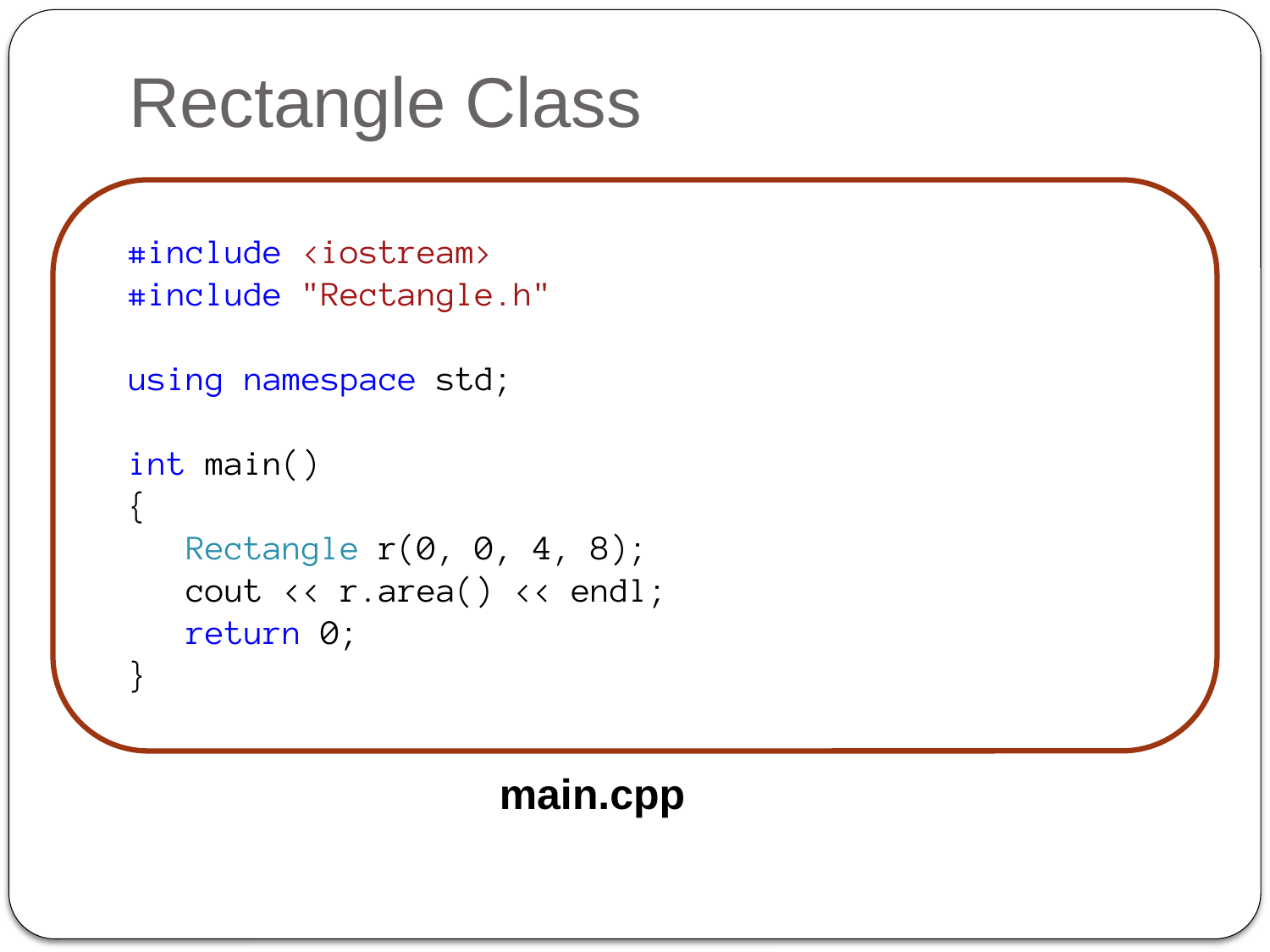

# Rectangle Class
z
#include <iostream>
#include "Rectangle.h"

using namespace std;

int main()
{
   Rectangle r(0, 0, 4, 8);
   cout << r.area() << endl;
   return 0;
}
main.cpp